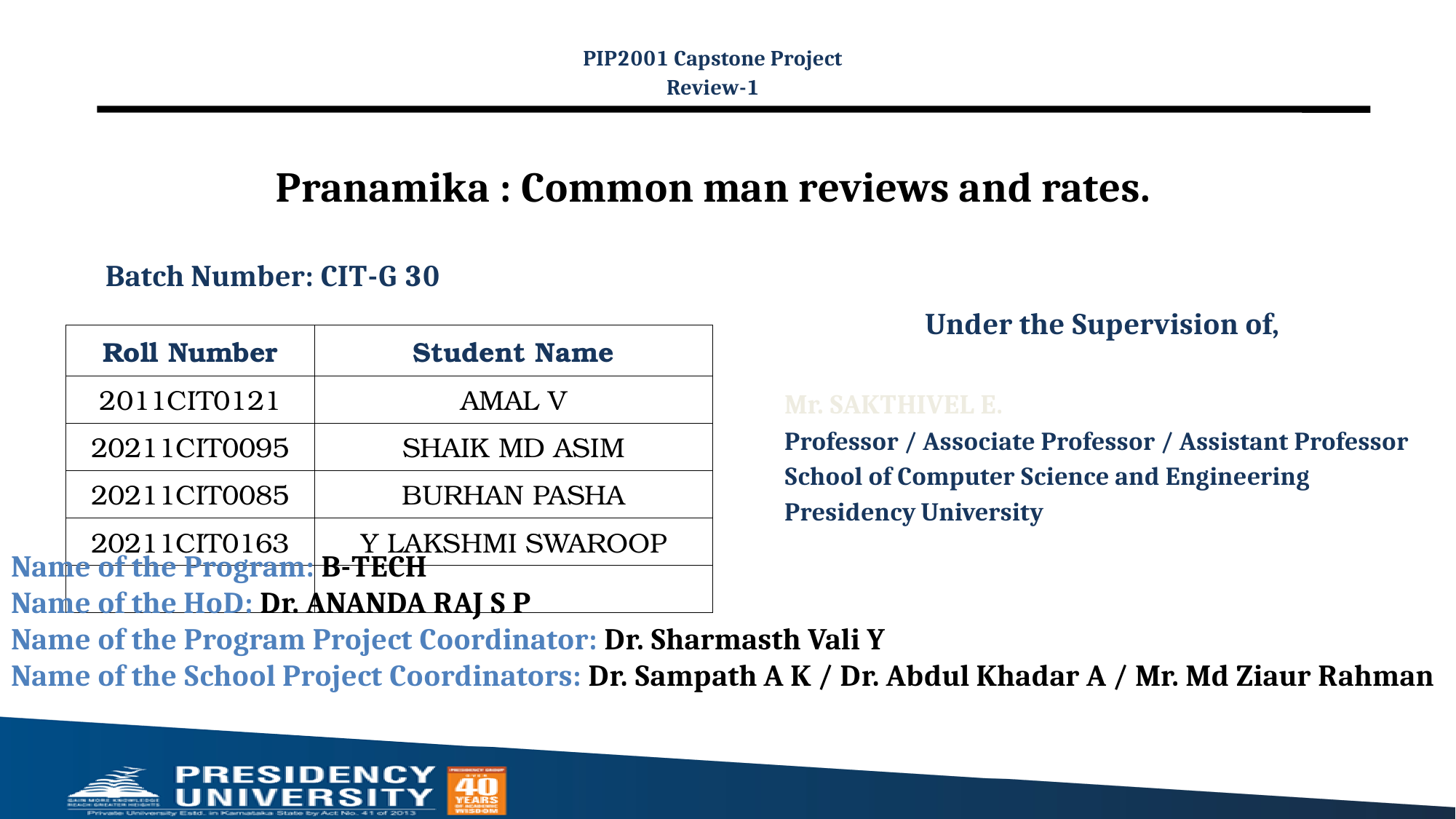

PIP2001 Capstone Project
Review-1
# Pranamika : Common man reviews and rates.
Batch Number: CIT-G 30

Under the Supervision of,

Mr. SAKTHIVEL E.
Professor / Associate Professor / Assistant Professor
School of Computer Science and Engineering
Presidency University

| Roll Number | Student Name |
| --- | --- |
| 2011CIT0121 | AMAL V |
| 20211CIT0095 | SHAIK MD ASIM |
| 20211CIT0085 | BURHAN PASHA |
| 20211CIT0163 | Y LAKSHMI SWAROOP |
|  |  |
Name of the Program: B-TECH
Name of the HoD: Dr. ANANDA RAJ S P
Name of the Program Project Coordinator: Dr. Sharmasth Vali Y
Name of the School Project Coordinators: Dr. Sampath A K / Dr. Abdul Khadar A / Mr. Md Ziaur Rahman